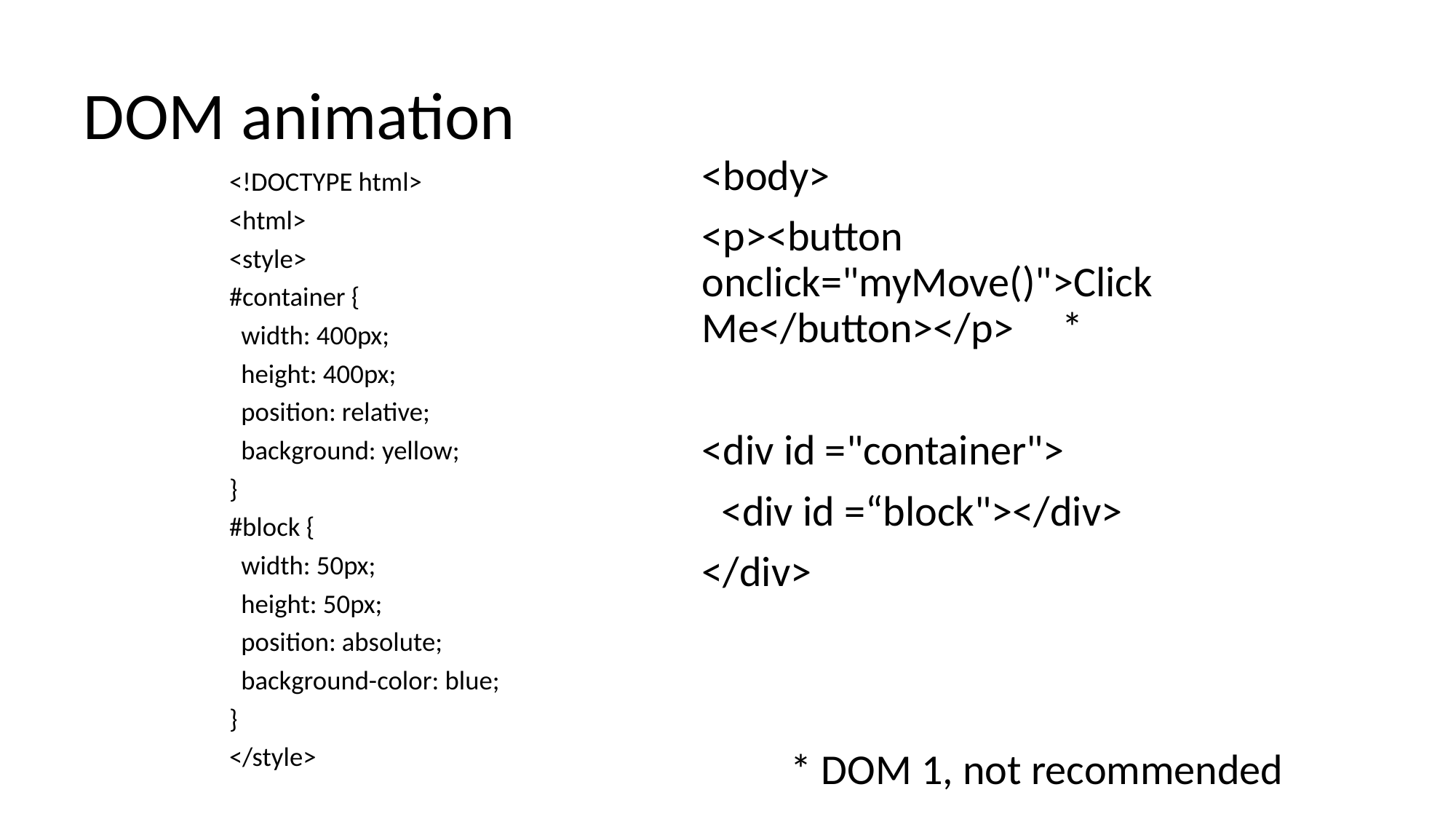

# DOM animation
<body>
<p><button onclick="myMove()">Click Me</button></p>     *

<div id ="container">
  <div id =“block"></div>
</div>

<!DOCTYPE html>
<html>
<style>
#container {
  width: 400px;
  height: 400px;
  position: relative;
  background: yellow;
}
#block {
  width: 50px;
  height: 50px;
  position: absolute;
  background-color: blue;
}
</style>

* DOM 1, not recommended